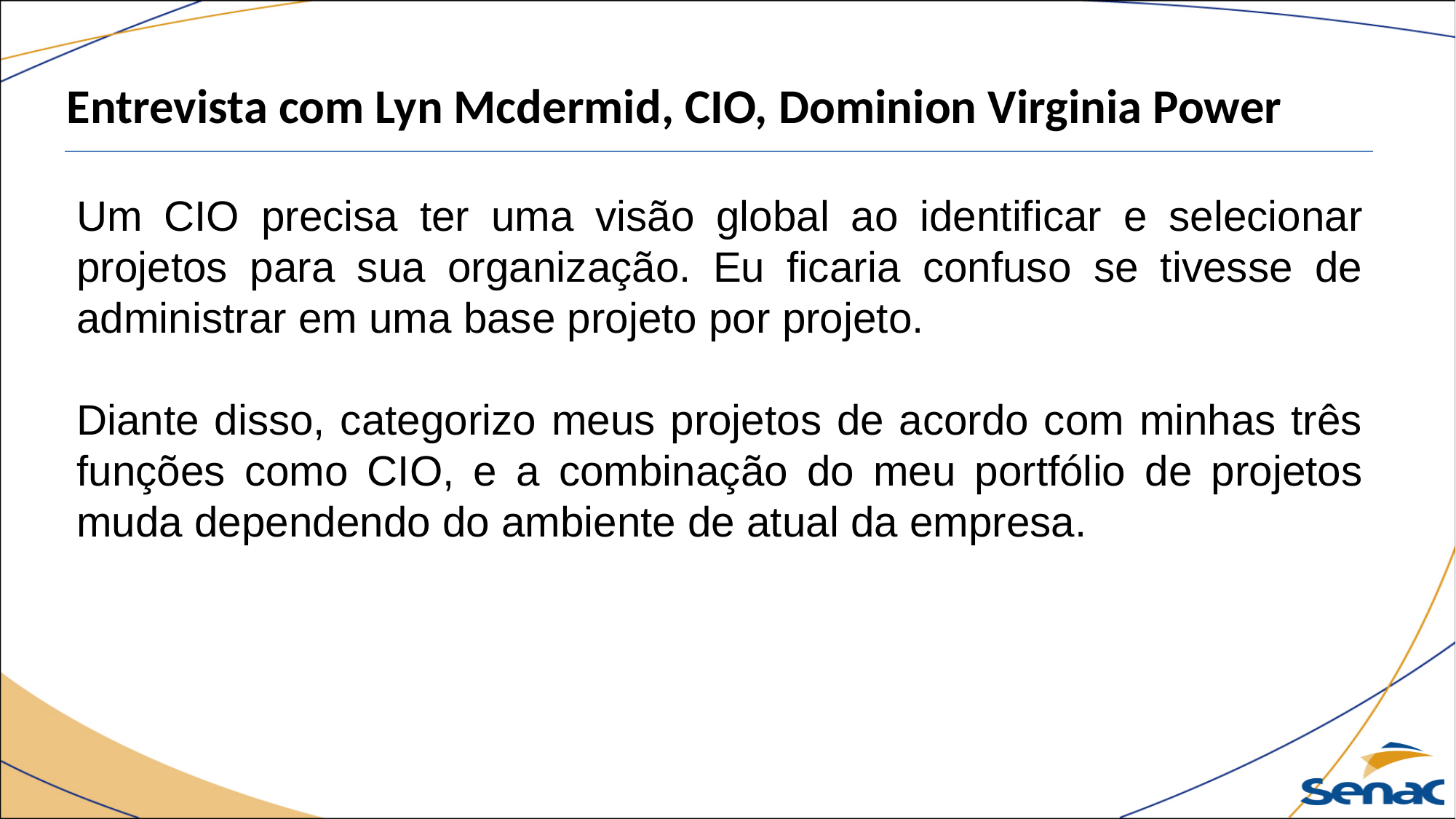

Entrevista com Lyn Mcdermid, CIO, Dominion Virginia Power
Um CIO precisa ter uma visão global ao identificar e selecionar projetos para sua organização. Eu ficaria confuso se tivesse de administrar em uma base projeto por projeto.

Diante disso, categorizo meus projetos de acordo com minhas três funções como CIO, e a combinação do meu portfólio de projetos muda dependendo do ambiente de atual da empresa.